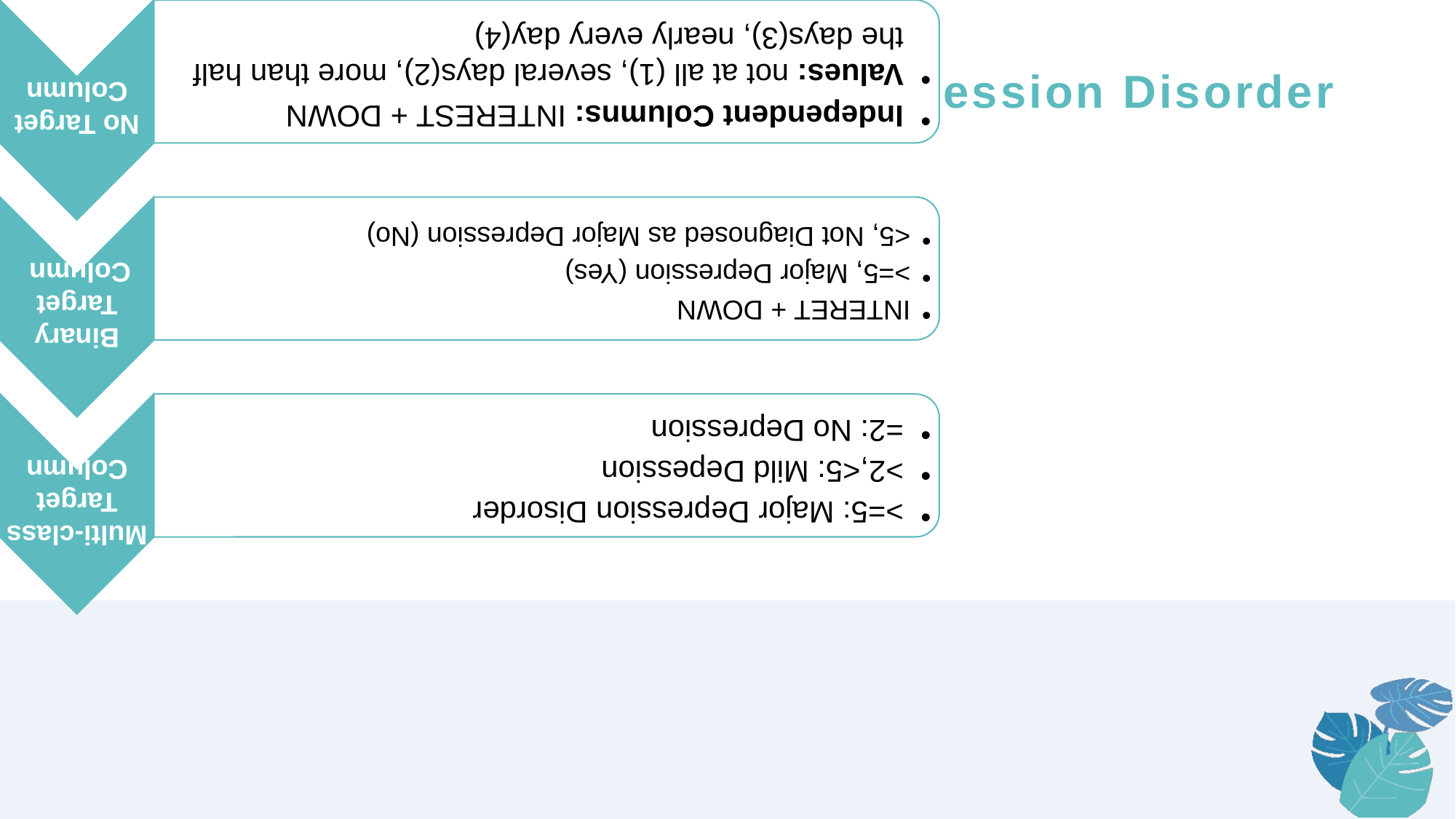

# Get the target column of Major Depression Disorder
No Target Column
Independent Columns: INTEREST + DOWN
Values: not at all (1), several days(2), more than half the days(3), nearly every day(4)
Binary Target Column
INTERET + DOWN
>=5, Major Depression (Yes)
<5, Not Diagnosed as Major Depression (No)
Multi-class Target Column
>=5: Major Depression Disorder
>2,<5: Mild Depession
=2: No Depression